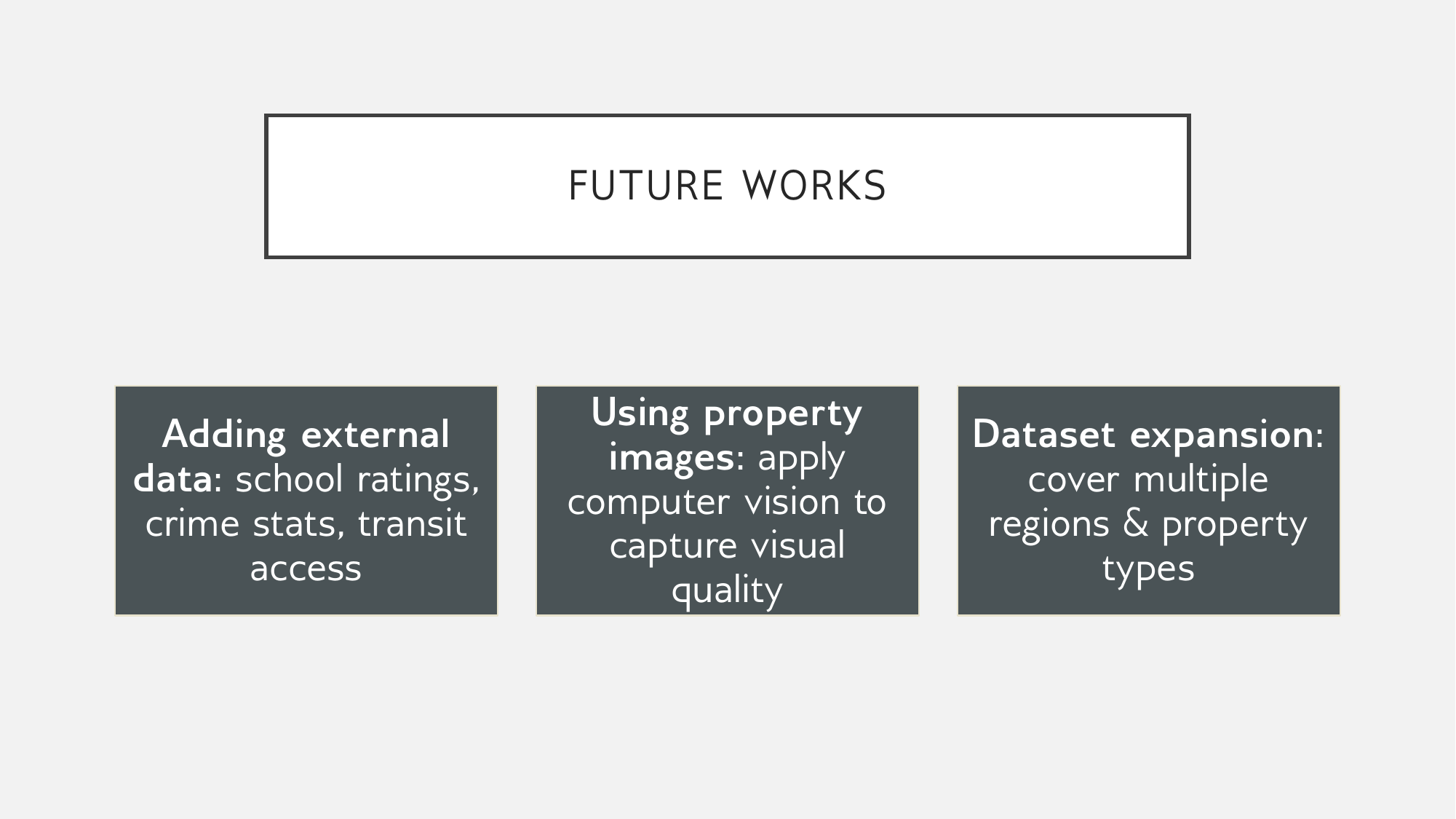

# Future works
Adding external data: school ratings, crime stats, transit access
Using property images: apply computer vision to capture visual quality
Dataset expansion: cover multiple regions & property types